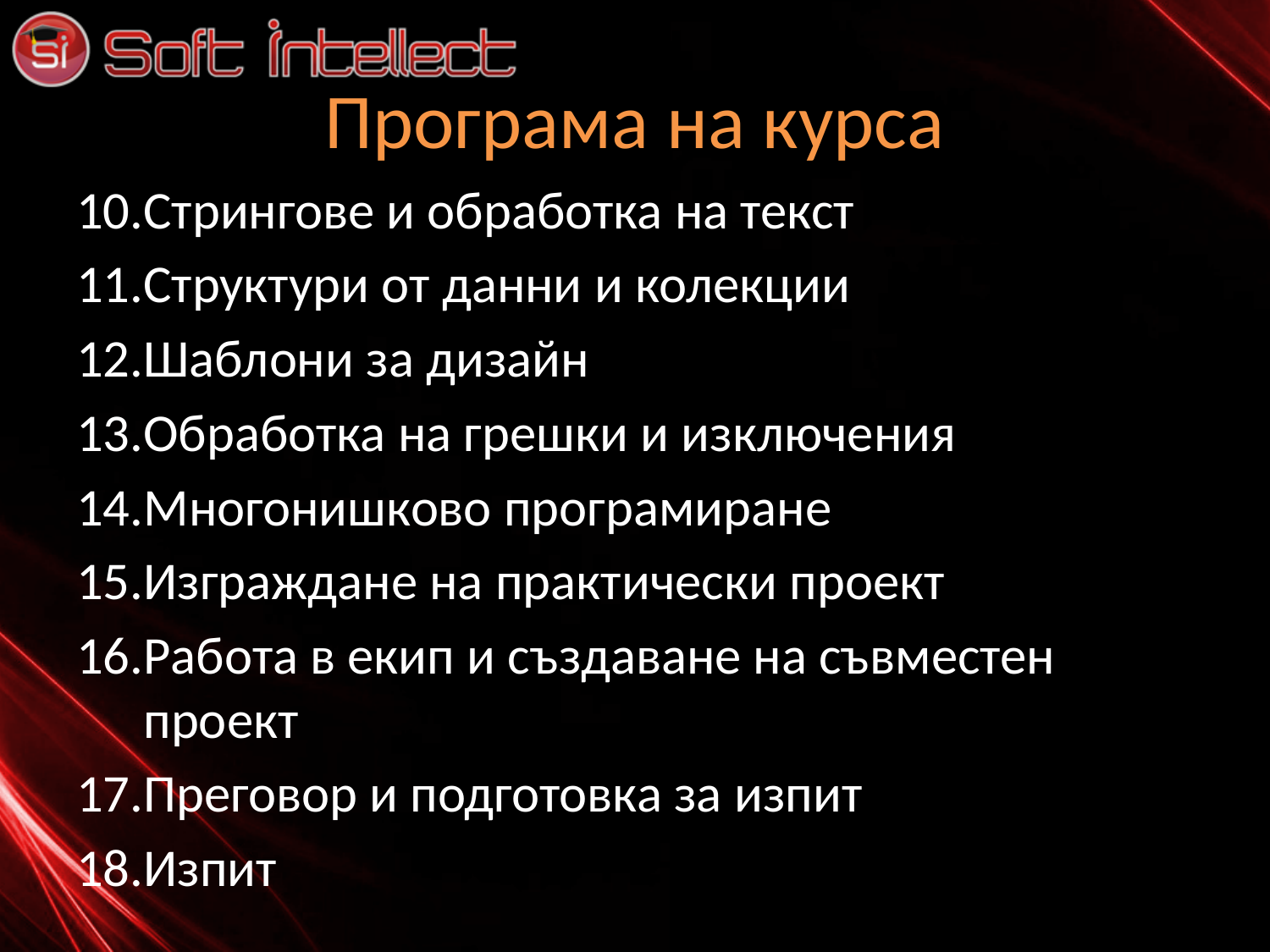

# Програма на курса
Стрингове и обработка на текст
Структури от данни и колекции
Шаблони за дизайн
Обработка на грешки и изключения
Многонишково програмиране
Изграждане на практически проект
Работа в екип и създаване на съвместен проект
Преговор и подготовка за изпит
Изпит